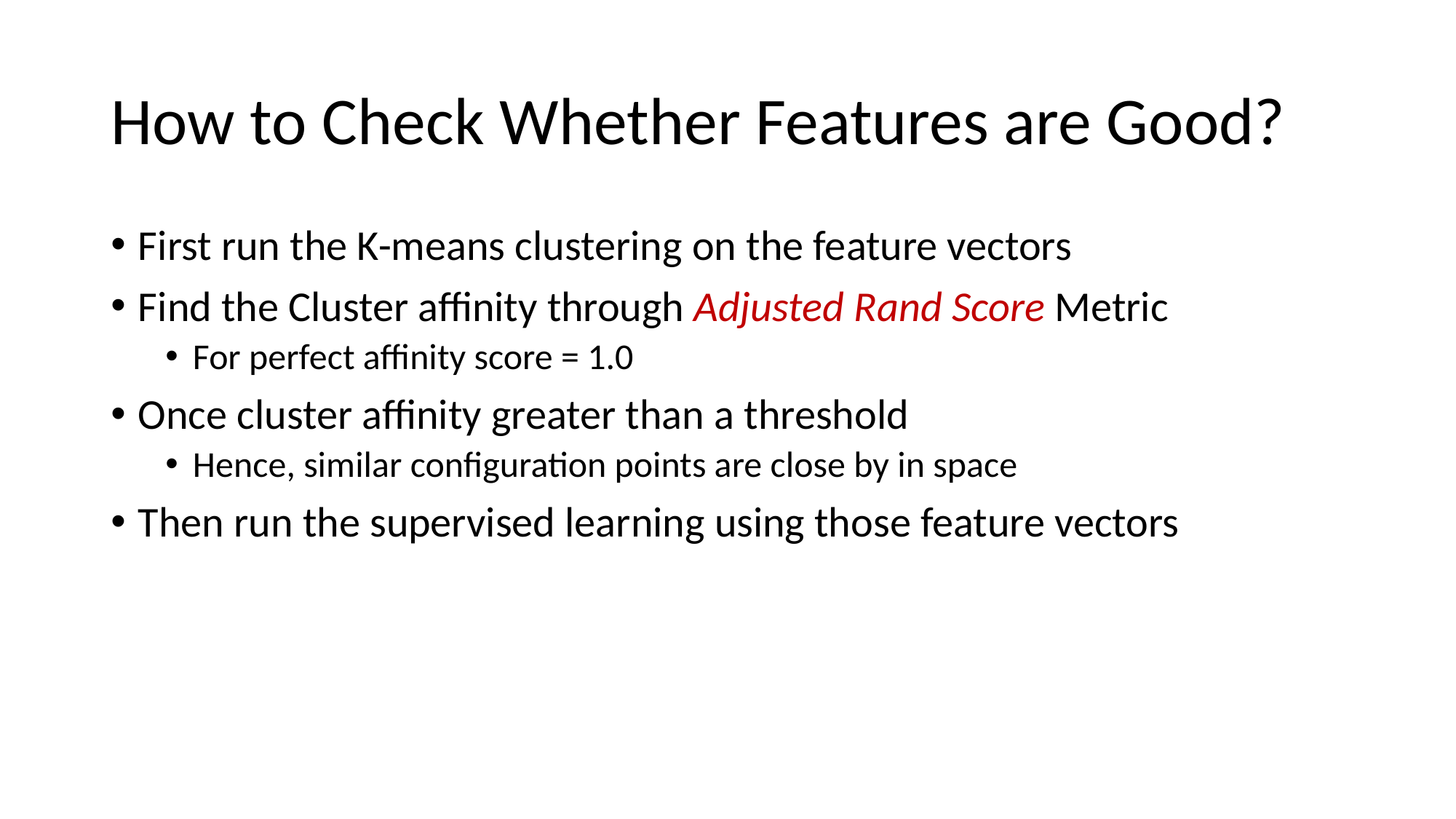

# How to Check Whether Features are Good?
First run the K-means clustering on the feature vectors
Find the Cluster affinity through Adjusted Rand Score Metric
For perfect affinity score = 1.0
Once cluster affinity greater than a threshold
Hence, similar configuration points are close by in space
Then run the supervised learning using those feature vectors